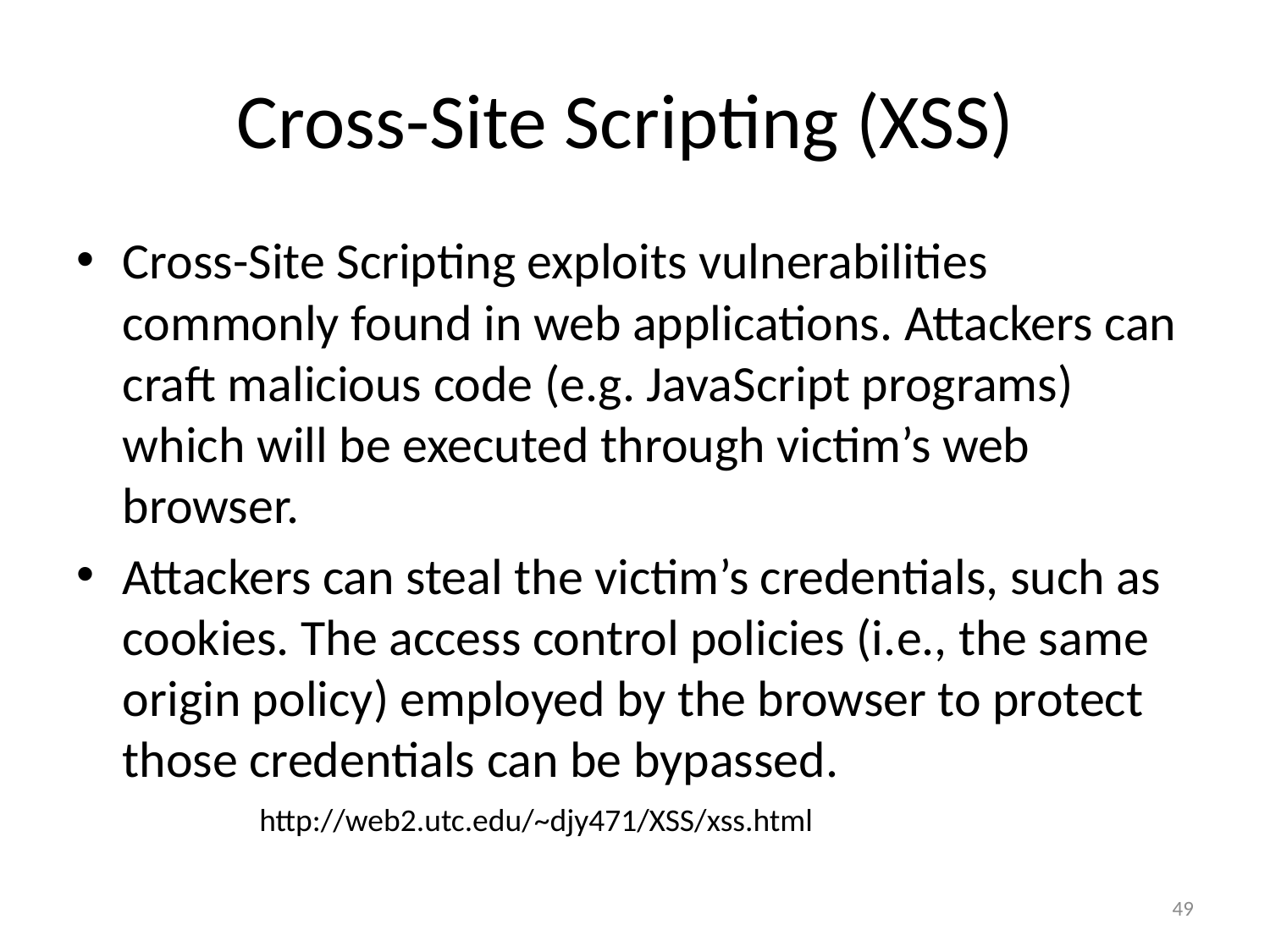

# Cross-Site Scripting (XSS)
Cross-Site Scripting exploits vulnerabilities commonly found in web applications. Attackers can craft malicious code (e.g. JavaScript programs) which will be executed through victim’s web browser.
Attackers can steal the victim’s credentials, such as cookies. The access control policies (i.e., the same origin policy) employed by the browser to protect those credentials can be bypassed.
http://web2.utc.edu/~djy471/XSS/xss.html
49